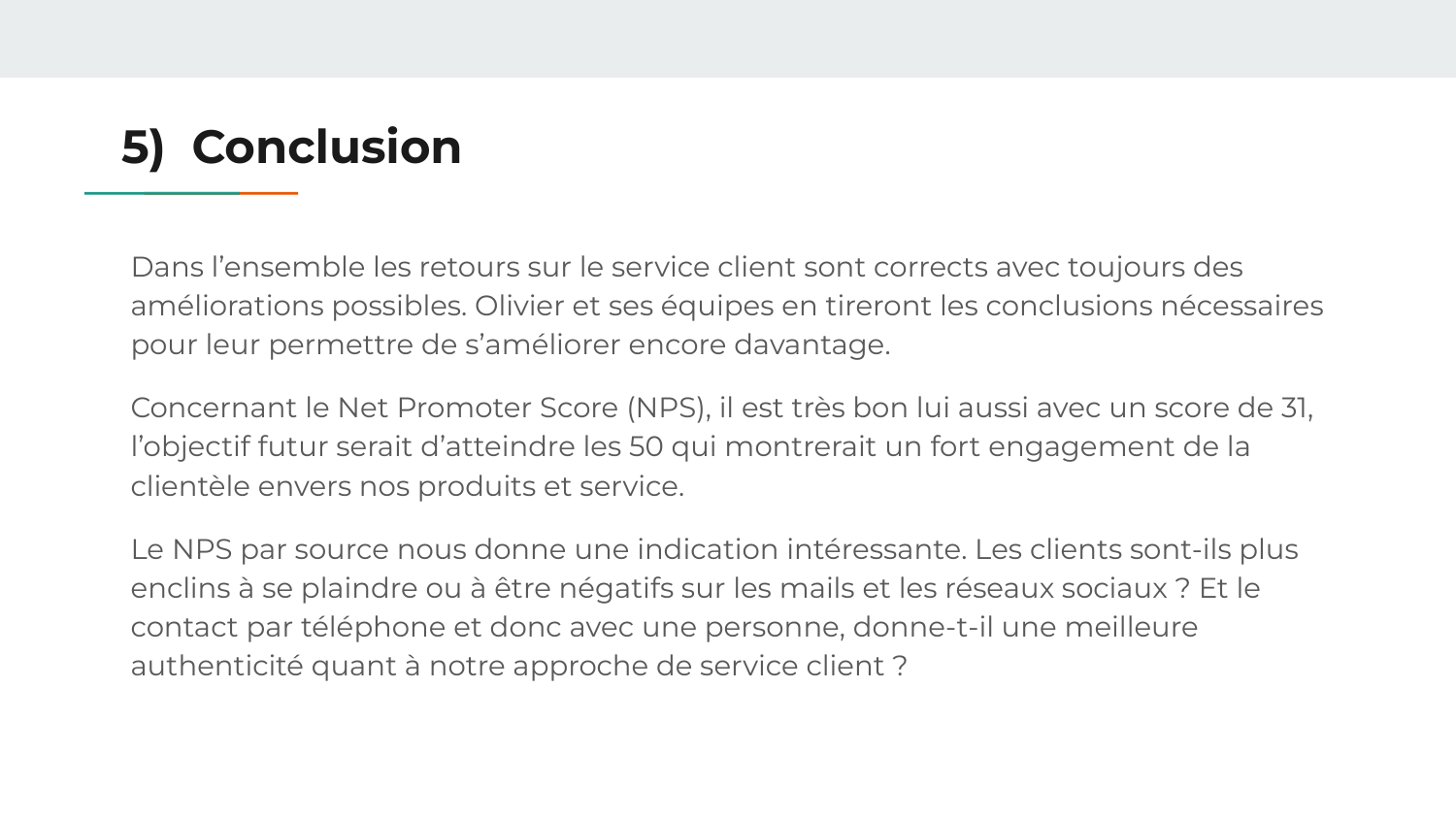

# 5)  Conclusion

Dans l’ensemble les retours sur le service client sont corrects avec toujours des améliorations possibles. Olivier et ses équipes en tireront les conclusions nécessaires pour leur permettre de s’améliorer encore davantage.
Concernant le Net Promoter Score (NPS), il est très bon lui aussi avec un score de 31, l’objectif futur serait d’atteindre les 50 qui montrerait un fort engagement de la clientèle envers nos produits et service.
Le NPS par source nous donne une indication intéressante. Les clients sont-ils plus enclins à se plaindre ou à être négatifs sur les mails et les réseaux sociaux ? Et le contact par téléphone et donc avec une personne, donne-t-il une meilleure authenticité quant à notre approche de service client ?